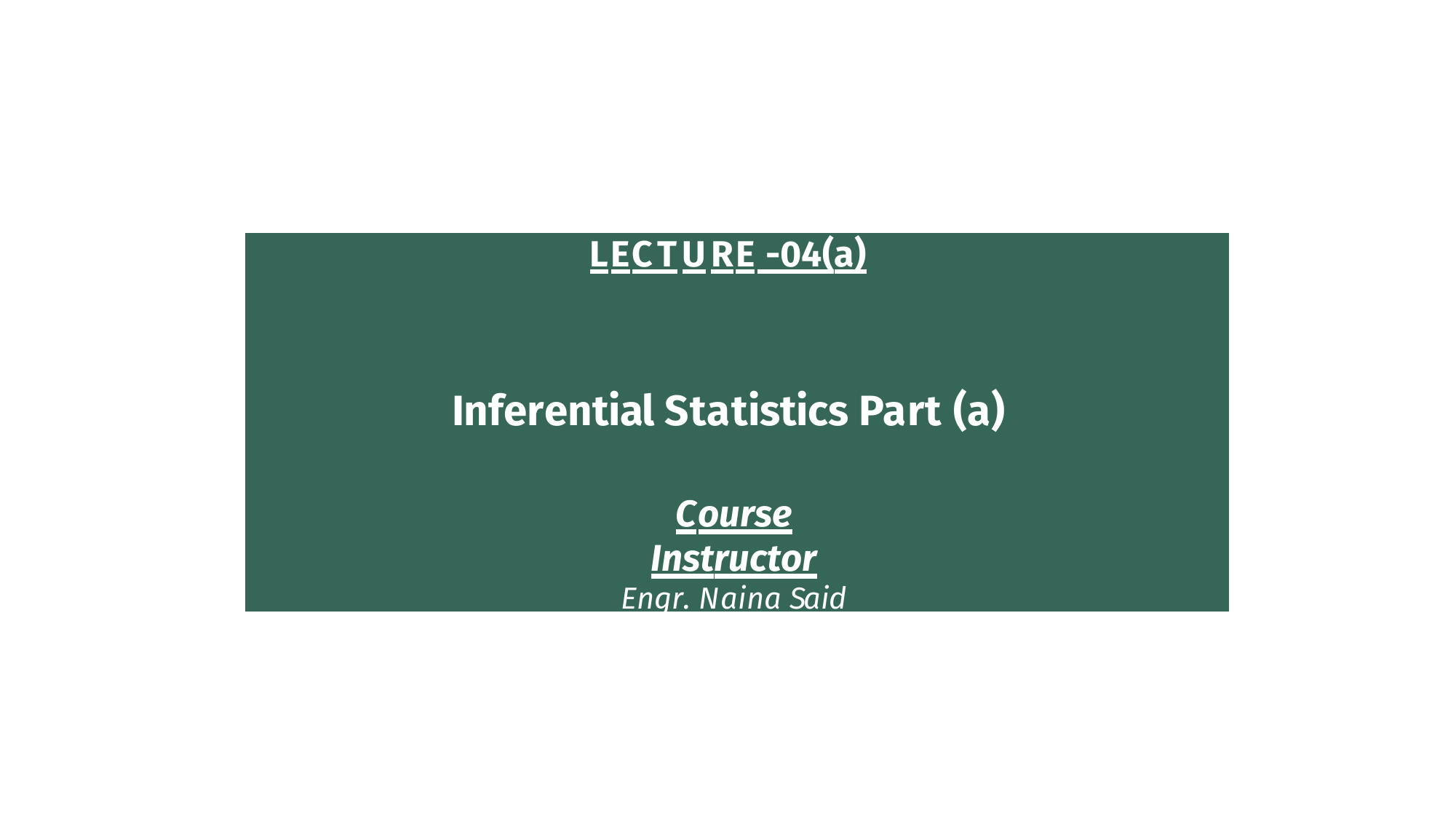

LECTURE -04(a)

# Inferential Statistics Part (a)
Course Instructor
Engr. Naina Said